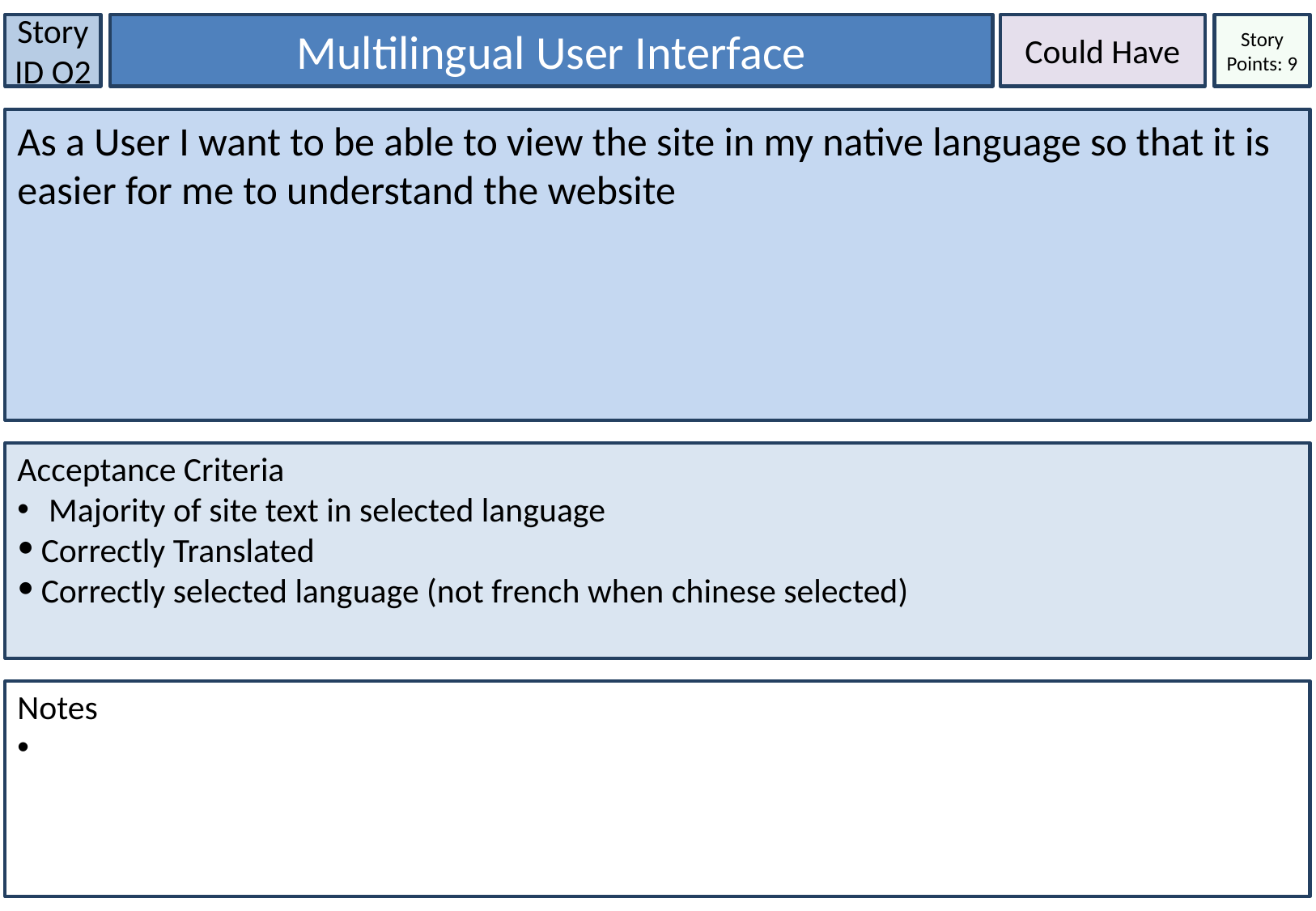

Multilingual User Interface
Could Have
Story ID O2
Story Points: 9
As a User I want to be able to view the site in my native language so that it is easier for me to understand the website
Acceptance Criteria
 Majority of site text in selected language
Correctly Translated
Correctly selected language (not french when chinese selected)
Notes